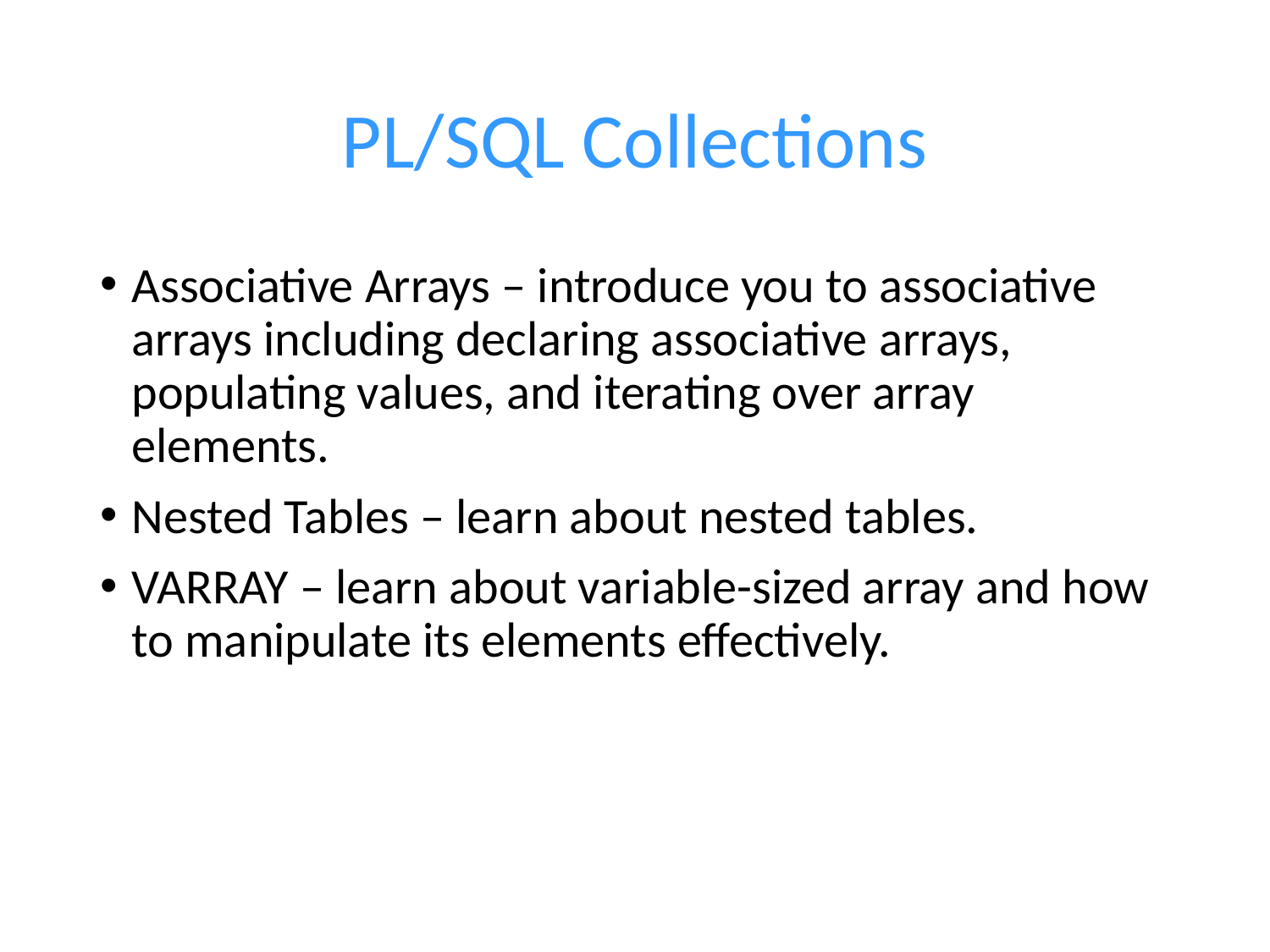

# PL/SQL Collections
Associative Arrays – introduce you to associative arrays including declaring associative arrays, populating values, and iterating over array elements.
Nested Tables – learn about nested tables.
VARRAY – learn about variable-sized array and how to manipulate its elements effectively.